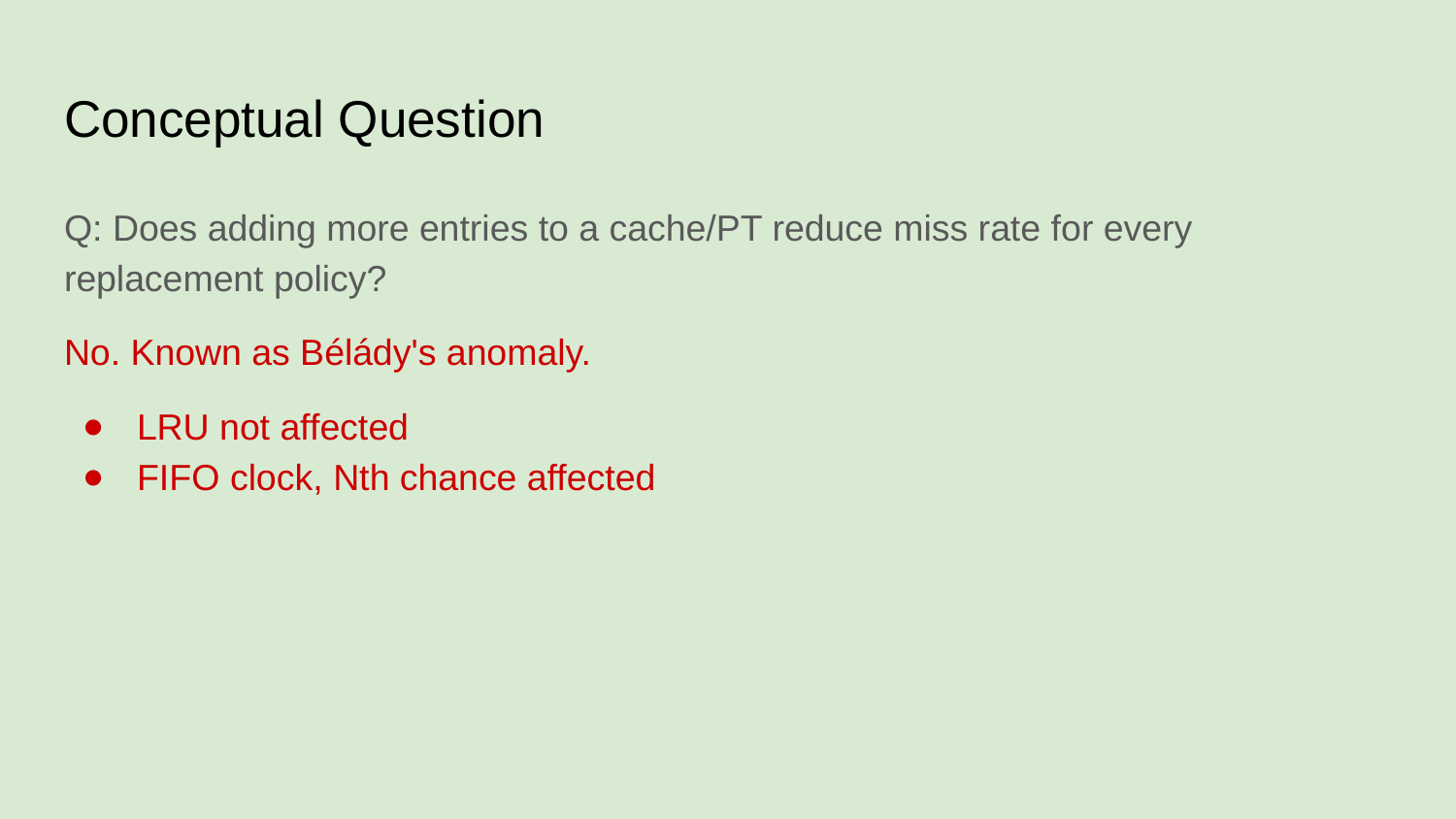

# Conceptual Question
Q: Does adding more entries to a cache/PT reduce miss rate for every replacement policy?
No. Known as Bélády's anomaly.
LRU not affected
FIFO clock, Nth chance affected